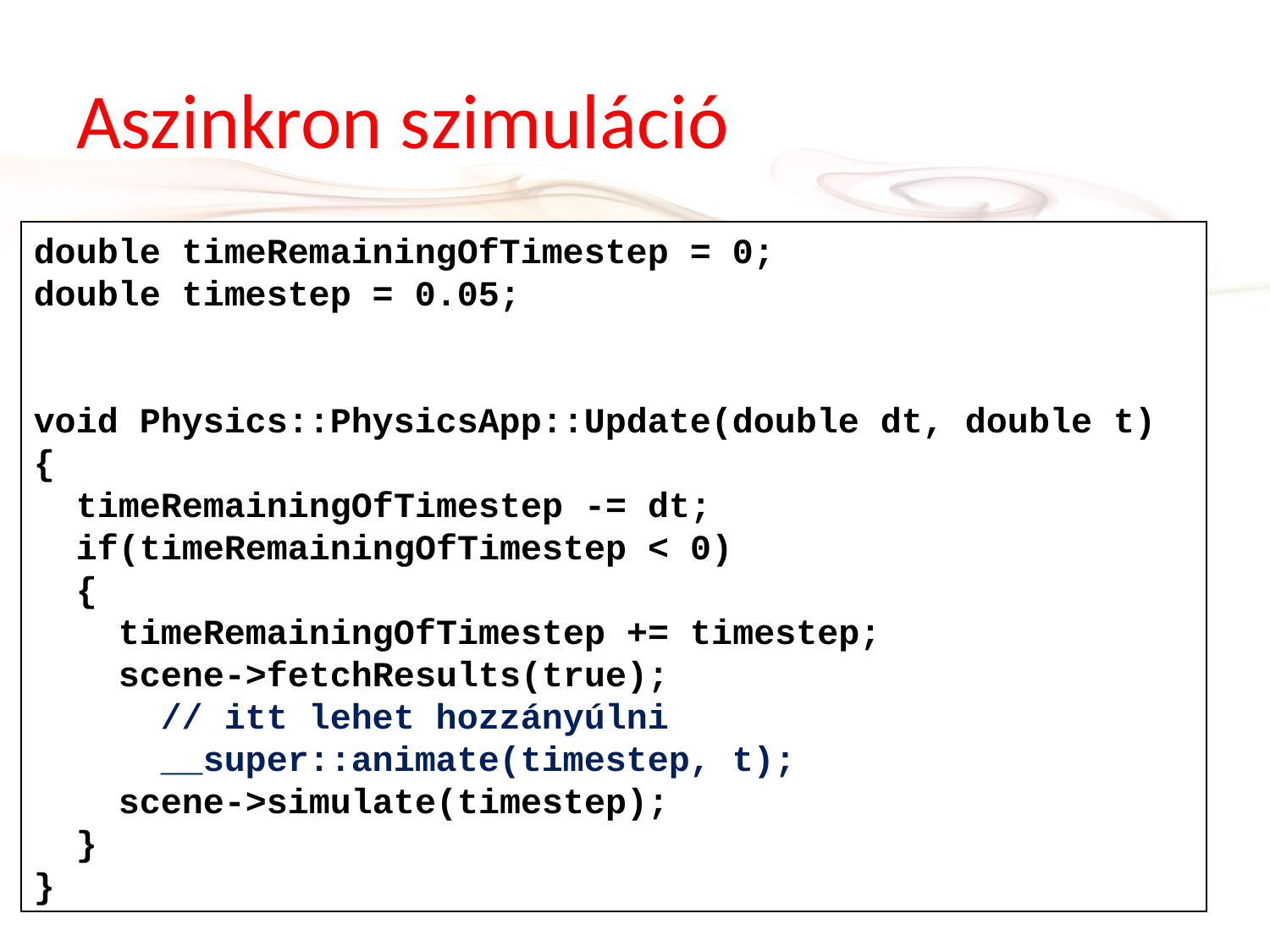

# Aszinkron szimuláció
double timeRemainingOfTimestep = 0;
double timestep = 0.05;

void Physics::PhysicsApp::Update(double dt, double t)
{
  timeRemainingOfTimestep -= dt;
  if(timeRemainingOfTimestep < 0)
  {
    timeRemainingOfTimestep += timestep;
    scene->fetchResults(true);
      // itt lehet hozzányúlni
      __super::animate(timestep, t);
    scene->simulate(timestep);
  }
}